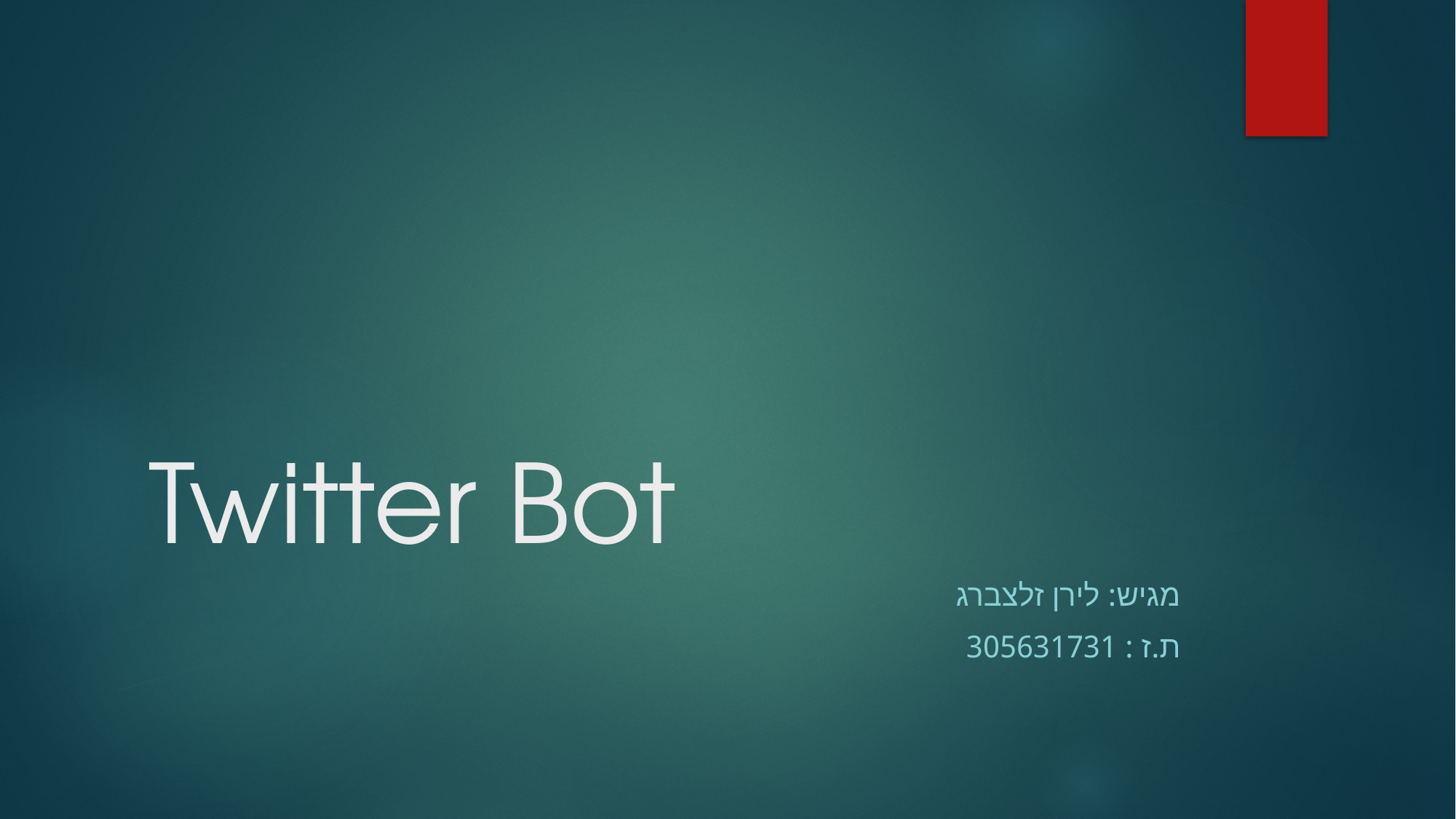

# Twitter Bot
מגיש: לירן זלצברג
ת.ז : 305631731